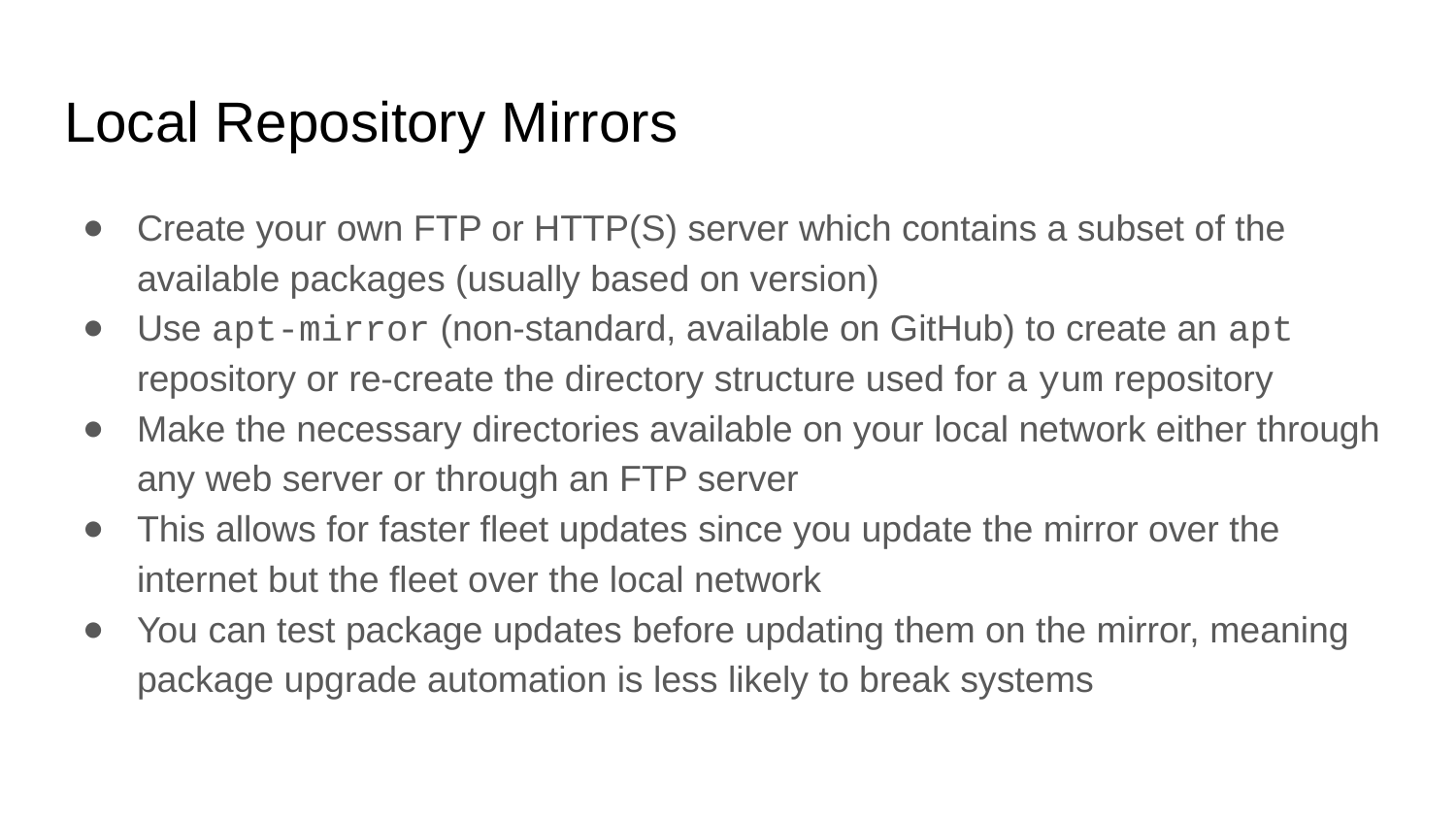

# Local Repository Mirrors
Create your own FTP or HTTP(S) server which contains a subset of the available packages (usually based on version)
Use apt-mirror (non-standard, available on GitHub) to create an apt repository or re-create the directory structure used for a yum repository
Make the necessary directories available on your local network either through any web server or through an FTP server
This allows for faster fleet updates since you update the mirror over the internet but the fleet over the local network
You can test package updates before updating them on the mirror, meaning package upgrade automation is less likely to break systems